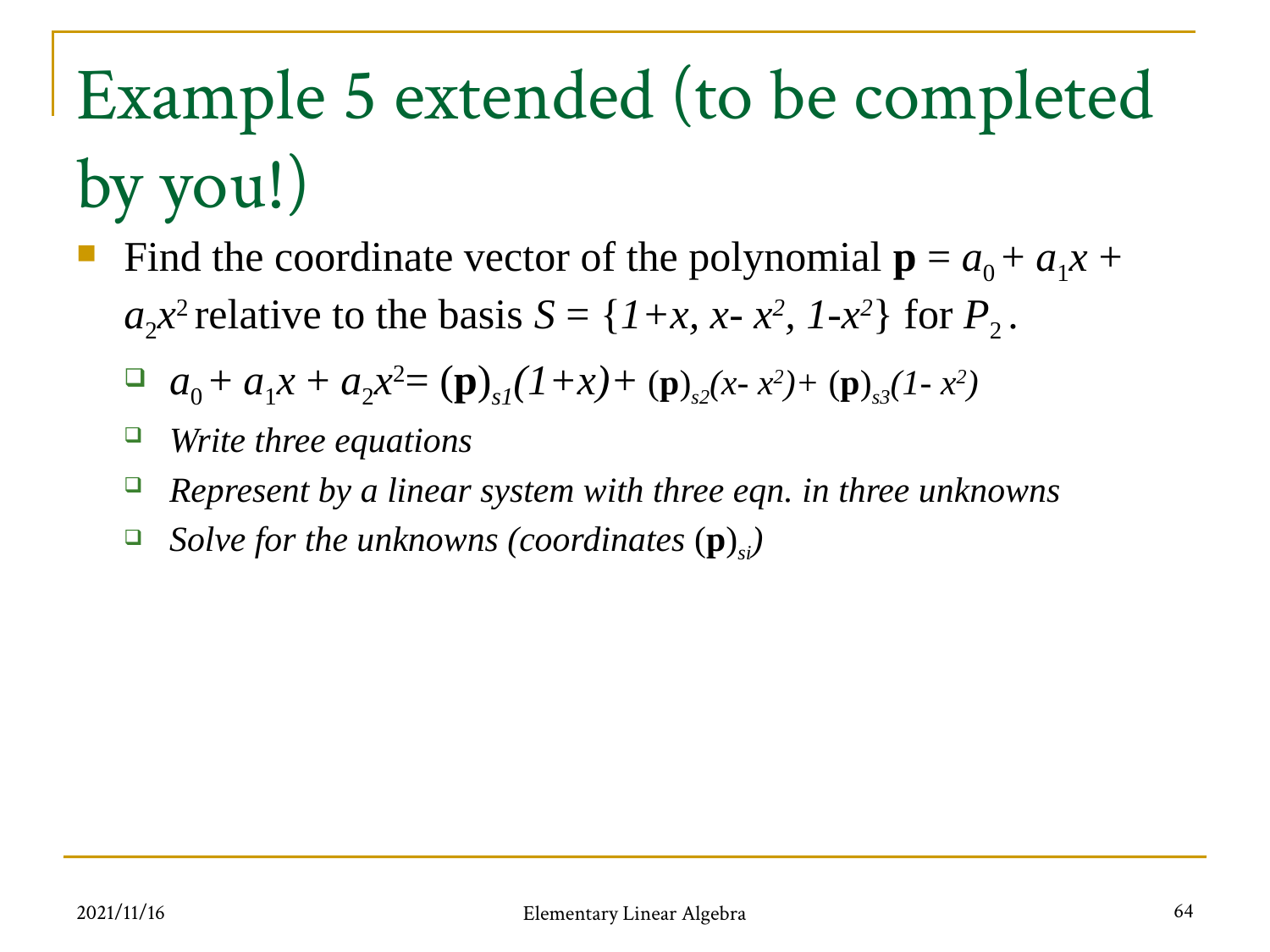

# Example 5 extended (to be completed by you!)
Find the coordinate vector of the polynomial p = a0 + a1x + a2x2 relative to the basis S = {1+x, x- x2, 1-x2} for P2 .
a0 + a1x + a2x2= (p)s1(1+x)+ (p)s2(x- x2)+ (p)s3(1- x2)
Write three equations
Represent by a linear system with three eqn. in three unknowns
Solve for the unknowns (coordinates (p)si)
2021/11/16
64
Elementary Linear Algebra